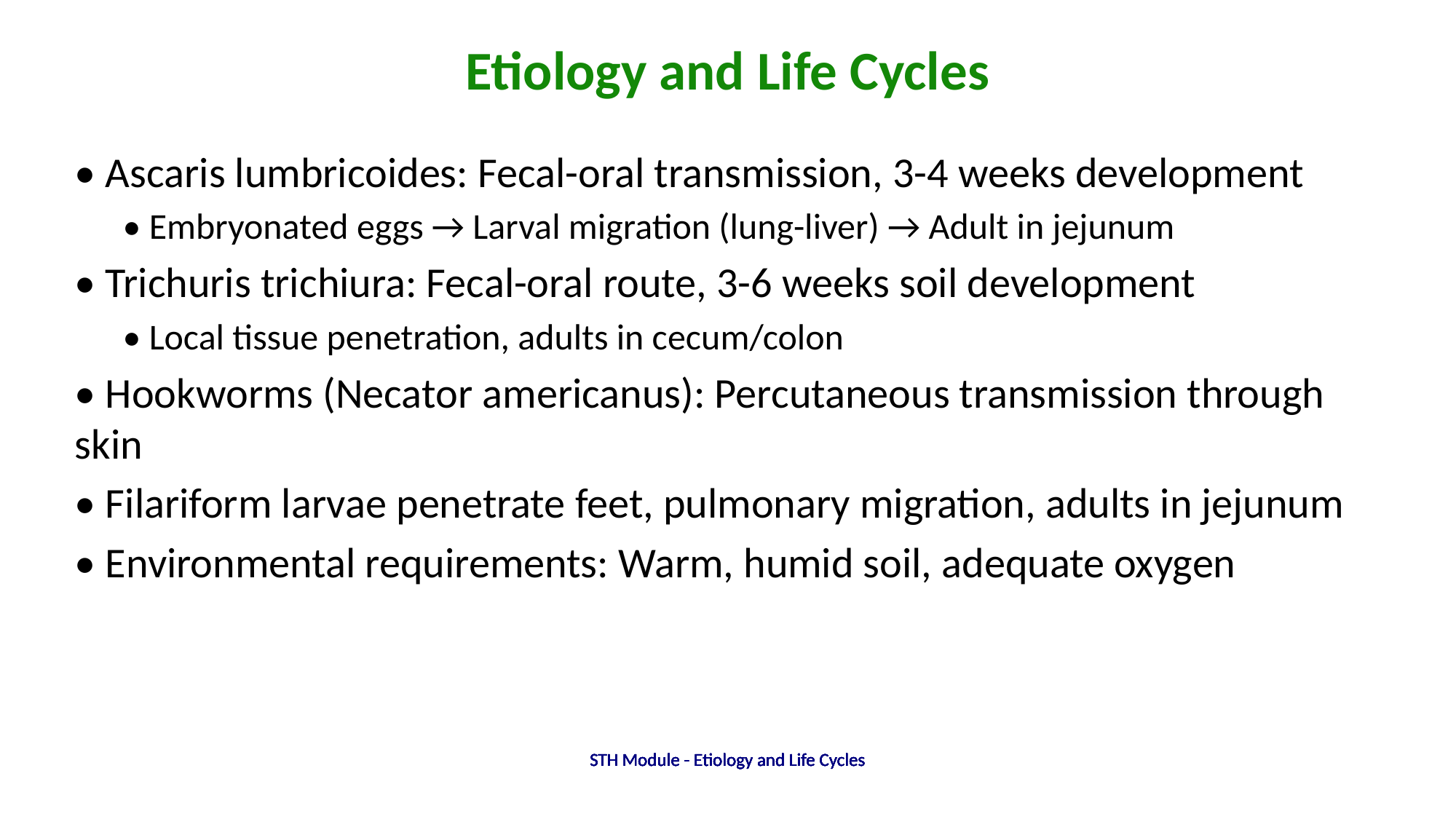

# Etiology and Life Cycles
• Ascaris lumbricoides: Fecal-oral transmission, 3-4 weeks development
• Embryonated eggs → Larval migration (lung-liver) → Adult in jejunum
• Trichuris trichiura: Fecal-oral route, 3-6 weeks soil development
• Local tissue penetration, adults in cecum/colon
• Hookworms (Necator americanus): Percutaneous transmission through skin
• Filariform larvae penetrate feet, pulmonary migration, adults in jejunum
• Environmental requirements: Warm, humid soil, adequate oxygen
STH Module - Etiology and Life Cycles
STH Module - Etiology and Life Cycles
STH Module - Etiology and Life Cycles
STH Module - Etiology and Life Cycles
STH Module - Etiology and Life Cycles
STH Module - Etiology and Life Cycles
STH Module - Etiology and Life Cycles